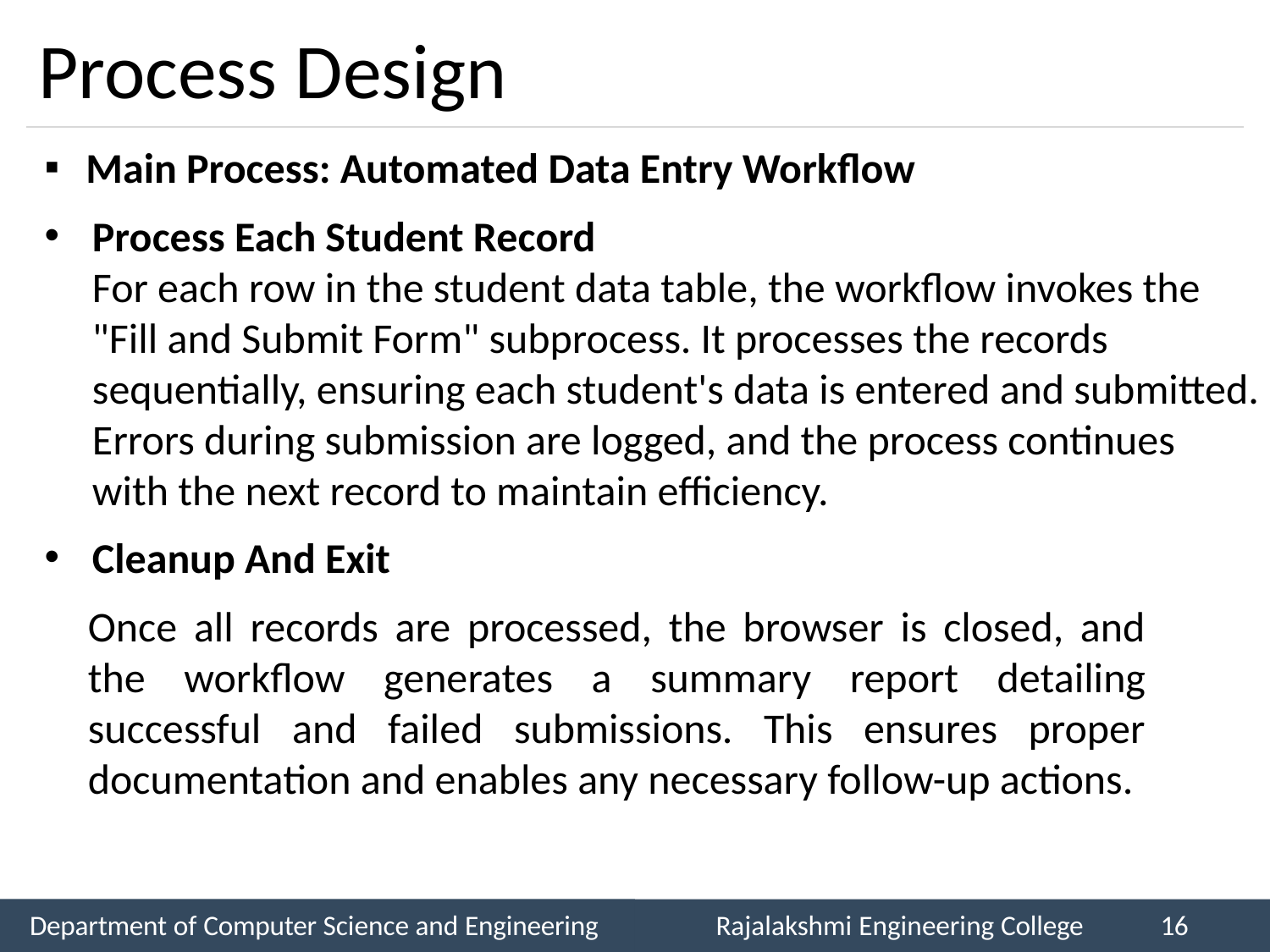

# Process Design
Main Process: Automated Data Entry Workflow
Process Each Student Record
For each row in the student data table, the workflow invokes the "Fill and Submit Form" subprocess. It processes the records sequentially, ensuring each student's data is entered and submitted. Errors during submission are logged, and the process continues with the next record to maintain efficiency.
Cleanup And Exit

Once all records are processed, the browser is closed, and the workflow generates a summary report detailing successful and failed submissions. This ensures proper documentation and enables any necessary follow-up actions.
Department of Computer Science and Engineering
Rajalakshmi Engineering College
16